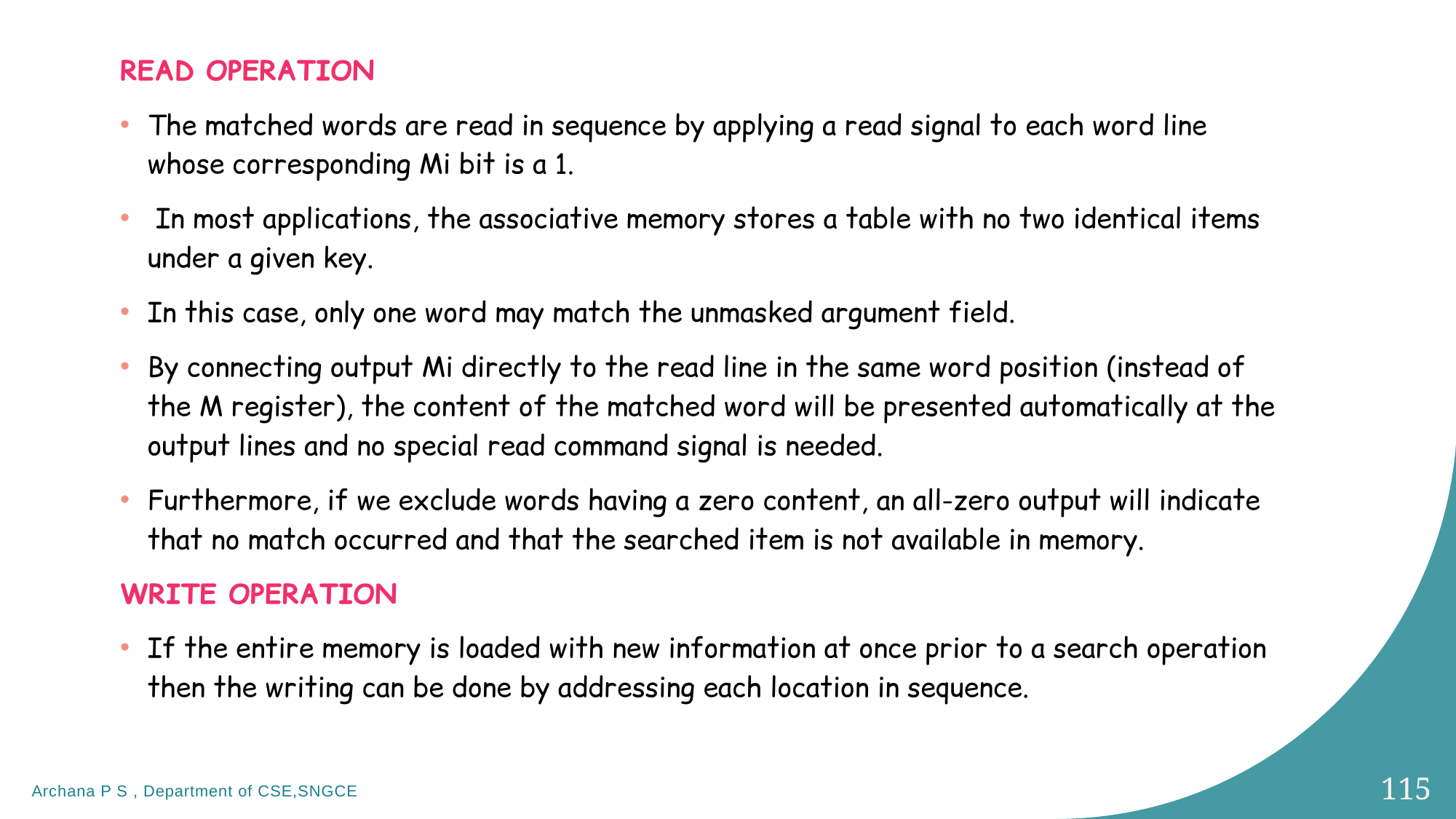

READ OPERATION
The matched words are read in sequence by applying a read signal to each word line whose corresponding Mi bit is a 1.
 In most applications, the associative memory stores a table with no two identical items under a given key.
In this case, only one word may match the unmasked argument field.
By connecting output Mi directly to the read line in the same word position (instead of the M register), the content of the matched word will be presented automatically at the output lines and no special read command signal is needed.
Furthermore, if we exclude words having a zero content, an all-zero output will indicate that no match occurred and that the searched item is not available in memory.
WRITE OPERATION
If the entire memory is loaded with new information at once prior to a search operation then the writing can be done by addressing each location in sequence.
115
Archana P S , Department of CSE,SNGCE